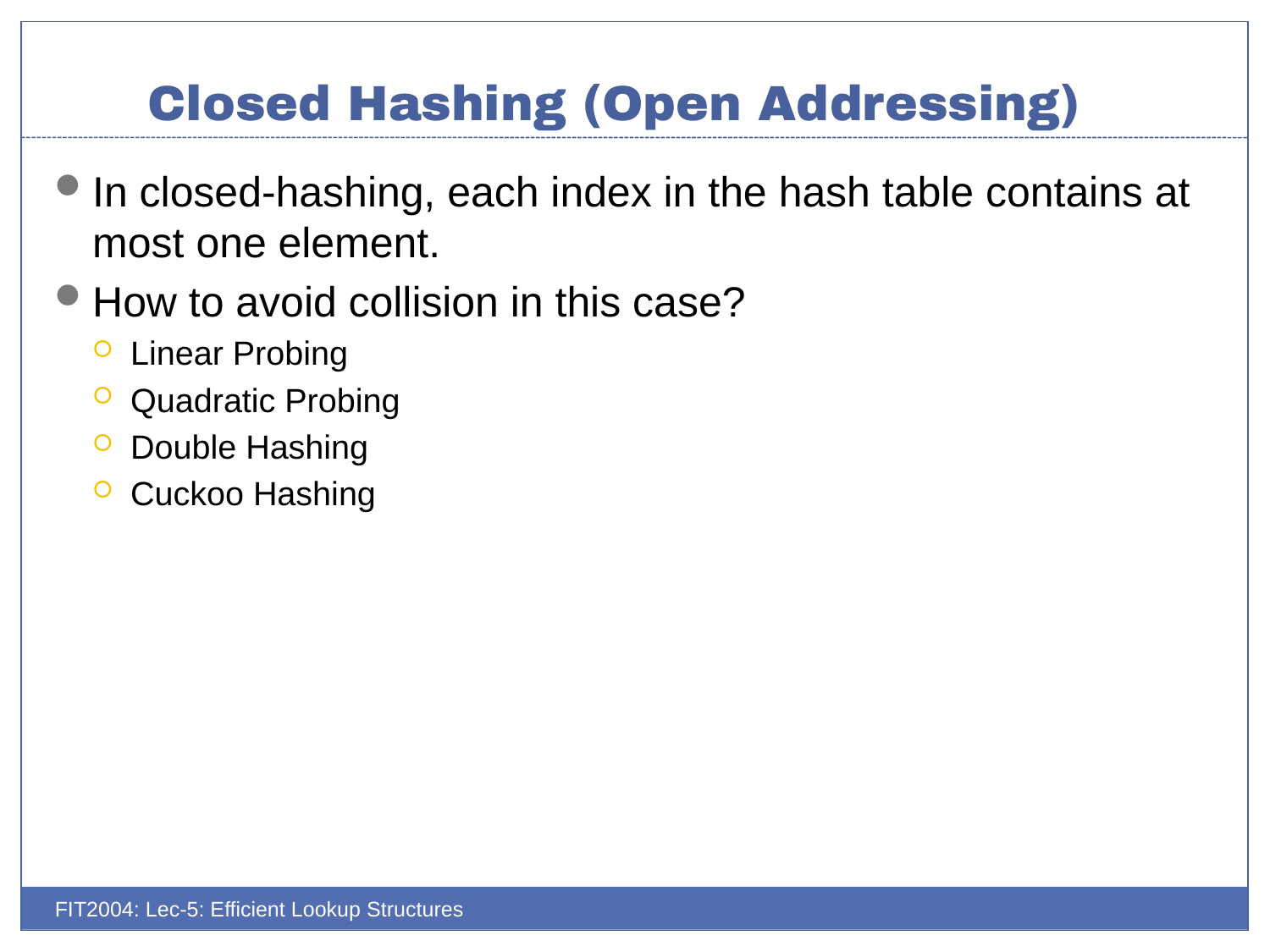

# Closed Hashing (Open Addressing)
In closed-hashing, each index in the hash table contains at most one element.
How to avoid collision in this case?
Linear Probing
Quadratic Probing
Double Hashing
Cuckoo Hashing
FIT2004: Lec-5: Efficient Lookup Structures